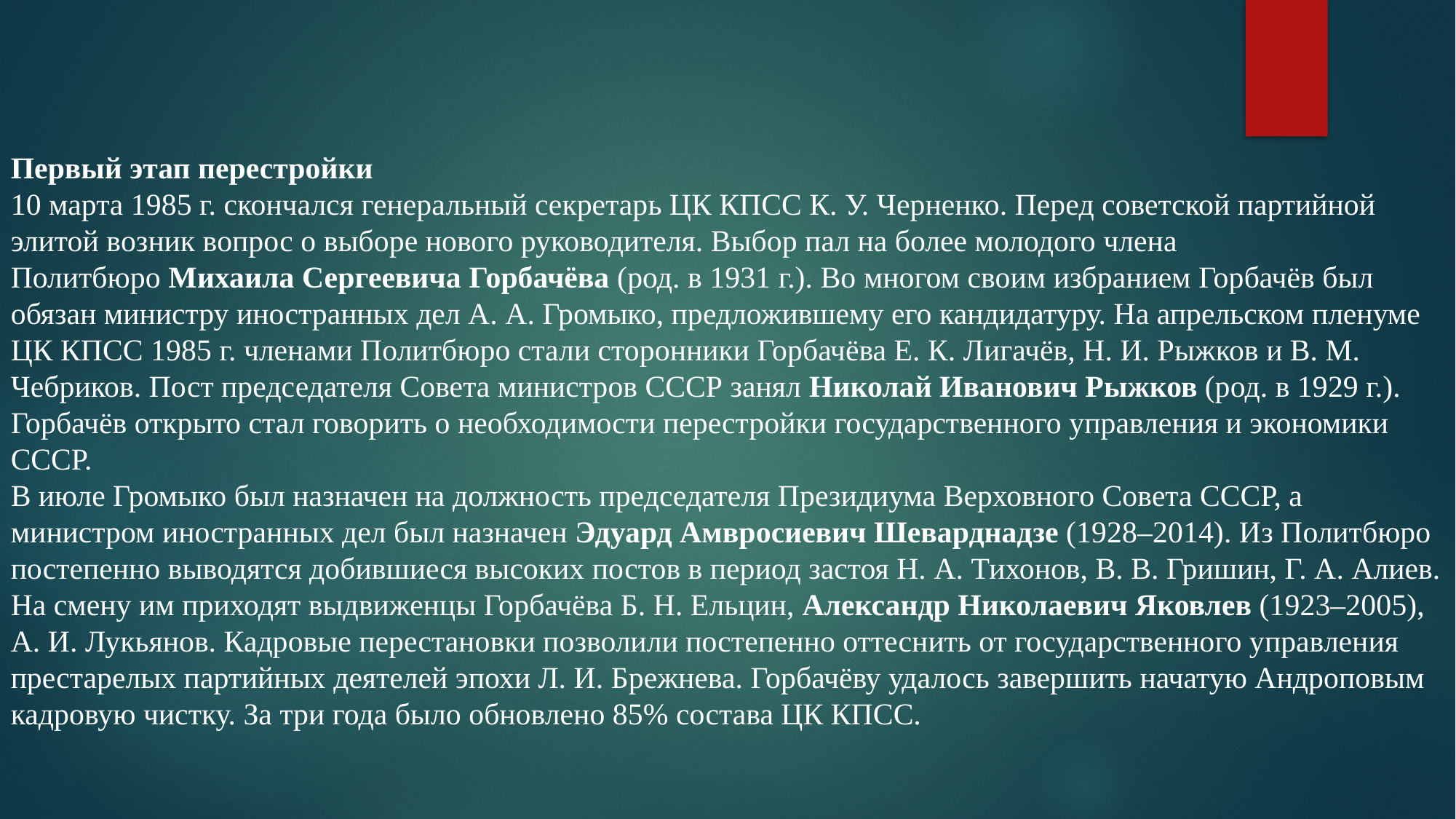

Первый этап перестройки
10 марта 1985 г. скончался генеральный секретарь ЦК КПСС К. У. Черненко. Перед советской партийной элитой возник вопрос о выборе нового руководителя. Выбор пал на более молодого члена Политбюро Михаила Сергеевича Горбачёва (род. в 1931 г.). Во многом своим избранием Горбачёв был обязан министру иностранных дел А. А. Громыко, предложившему его кандидатуру. На апрельском пленуме ЦК КПСС 1985 г. членами Политбюро стали сторонники Горбачёва Е. К. Лигачёв, Н. И. Рыжков и В. М. Чебриков. Пост председателя Совета министров СССР занял Николай Иванович Рыжков (род. в 1929 г.). Горбачёв открыто стал говорить о необходимости перестройки государственного управления и экономики СССР.
В июле Громыко был назначен на должность председателя Президиума Верховного Совета СССР, а министром иностранных дел был назначен Эдуард Амвросиевич Шеварднадзе (1928–2014). Из Политбюро постепенно выводятся добившиеся высоких постов в период застоя Н. А. Тихонов, В. В. Гришин, Г. А. Алиев. На смену им приходят выдвиженцы Горбачёва Б. Н. Ельцин, Александр Николаевич Яковлев (1923–2005), А. И. Лукьянов. Кадровые перестановки позволили постепенно оттеснить от государственного управления престарелых партийных деятелей эпохи Л. И. Брежнева. Горбачёву удалось завершить начатую Андроповым кадровую чистку. За три года было обновлено 85% состава ЦК КПСС.